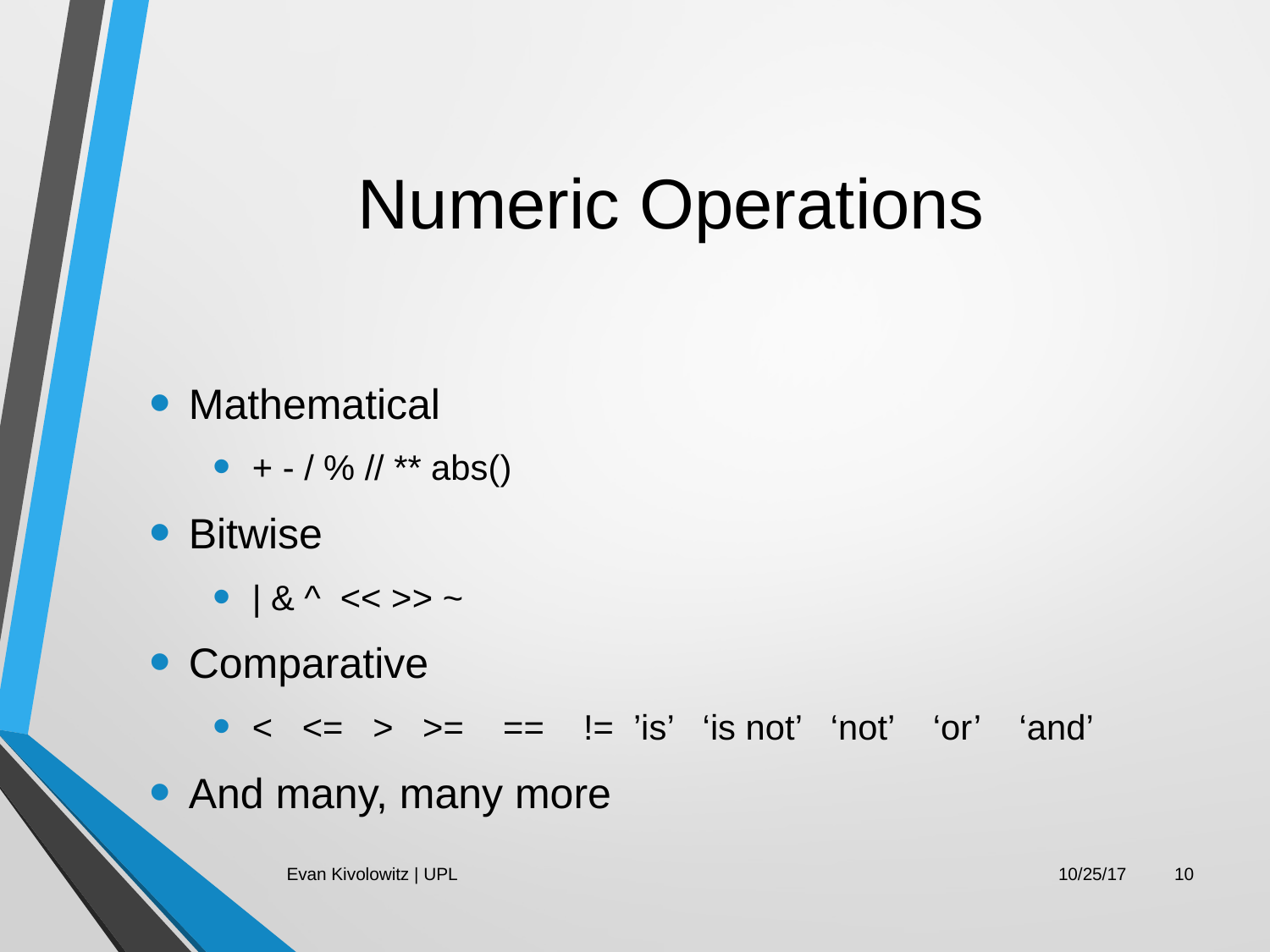

# Numeric Operations
Mathematical
+ - / % // ** abs()
Bitwise
| & ^  << >> ~
Comparative
<   <=   >   >=    ==    !=  ’is’   ‘is not’   ‘not’    ‘or’    ‘and’
And many, many more

Evan Kivolowitz | UPL
10/25/17
10